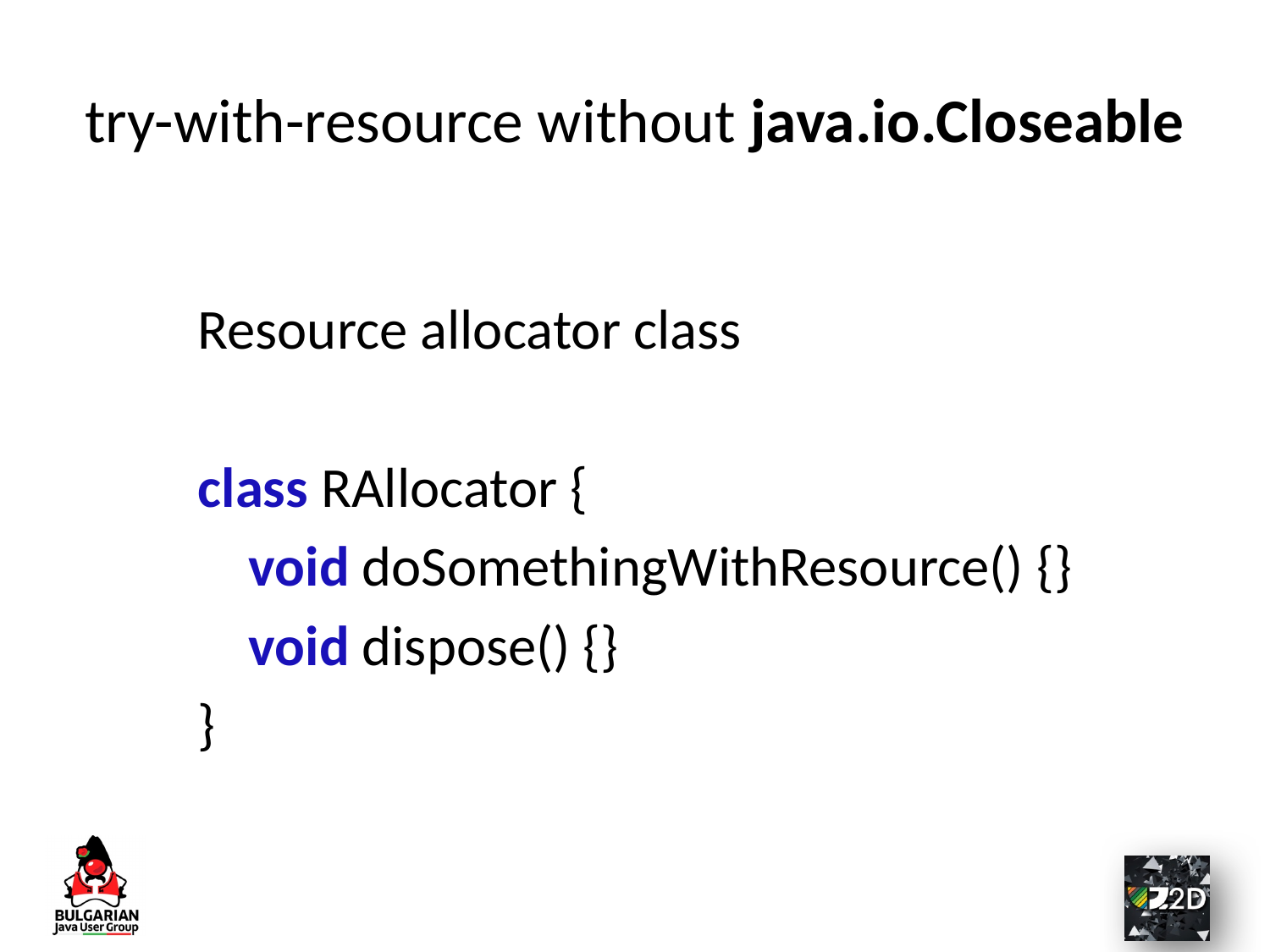

# try-with-resource without java.io.Closeable
Resource allocator class

class RAllocator {
    void doSomethingWithResource() {}
    void dispose() {}
}